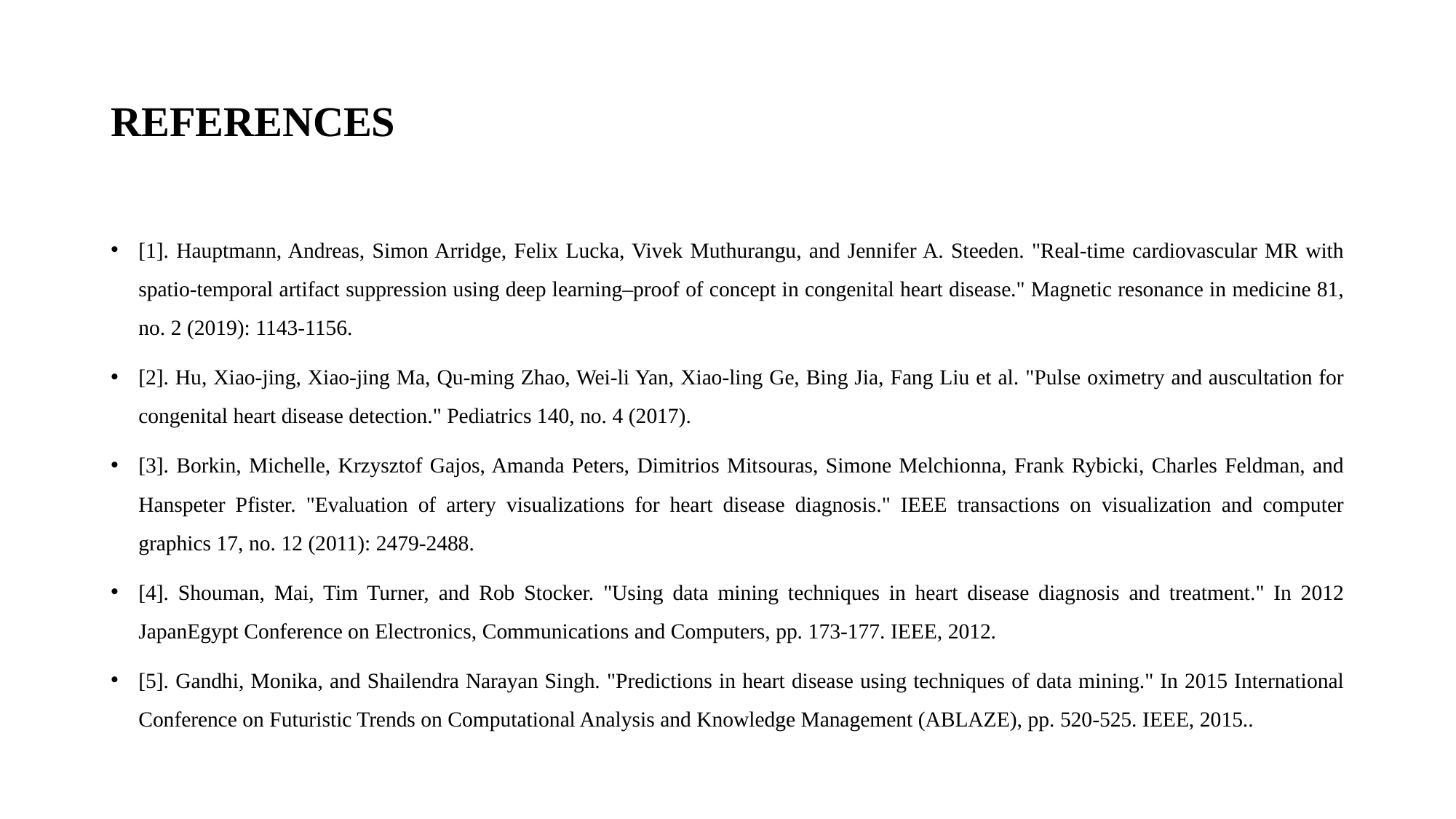

# REFERENCES
[1]. Hauptmann, Andreas, Simon Arridge, Felix Lucka, Vivek Muthurangu, and Jennifer A. Steeden. "Real‐time cardiovascular MR with spatio‐temporal artifact suppression using deep learning–proof of concept in congenital heart disease." Magnetic resonance in medicine 81, no. 2 (2019): 1143-1156.
[2]. Hu, Xiao-jing, Xiao-jing Ma, Qu-ming Zhao, Wei-li Yan, Xiao-ling Ge, Bing Jia, Fang Liu et al. "Pulse oximetry and auscultation for congenital heart disease detection." Pediatrics 140, no. 4 (2017).
[3]. Borkin, Michelle, Krzysztof Gajos, Amanda Peters, Dimitrios Mitsouras, Simone Melchionna, Frank Rybicki, Charles Feldman, and Hanspeter Pfister. "Evaluation of artery visualizations for heart disease diagnosis." IEEE transactions on visualization and computer graphics 17, no. 12 (2011): 2479-2488.
[4]. Shouman, Mai, Tim Turner, and Rob Stocker. "Using data mining techniques in heart disease diagnosis and treatment." In 2012 JapanEgypt Conference on Electronics, Communications and Computers, pp. 173-177. IEEE, 2012.
[5]. Gandhi, Monika, and Shailendra Narayan Singh. "Predictions in heart disease using techniques of data mining." In 2015 International Conference on Futuristic Trends on Computational Analysis and Knowledge Management (ABLAZE), pp. 520-525. IEEE, 2015..